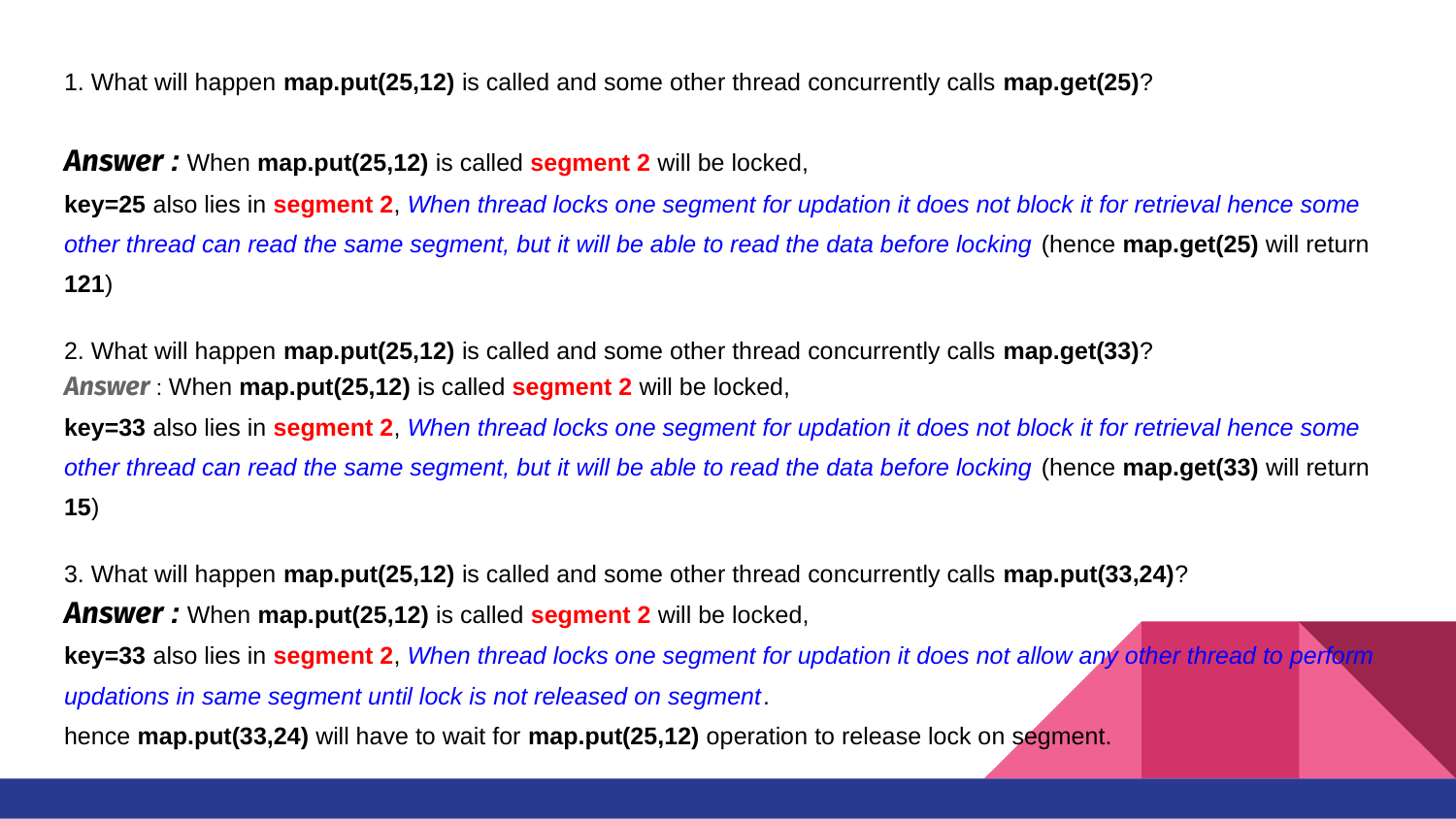

1. What will happen map.put(25,12) is called and some other thread concurrently calls map.get(25)?
Answer : When map.put(25,12) is called segment 2 will be locked,
key=25 also lies in segment 2, When thread locks one segment for updation it does not block it for retrieval hence some other thread can read the same segment, but it will be able to read the data before locking (hence map.get(25) will return 121)

2. What will happen map.put(25,12) is called and some other thread concurrently calls map.get(33)?
Answer : When map.put(25,12) is called segment 2 will be locked,
key=33 also lies in segment 2, When thread locks one segment for updation it does not block it for retrieval hence some other thread can read the same segment, but it will be able to read the data before locking (hence map.get(33) will return 15)

3. What will happen map.put(25,12) is called and some other thread concurrently calls map.put(33,24)?
Answer : When map.put(25,12) is called segment 2 will be locked,
key=33 also lies in segment 2, When thread locks one segment for updation it does not allow any other thread to perform updations in same segment until lock is not released on segment.
hence map.put(33,24) will have to wait for map.put(25,12) operation to release lock on segment.